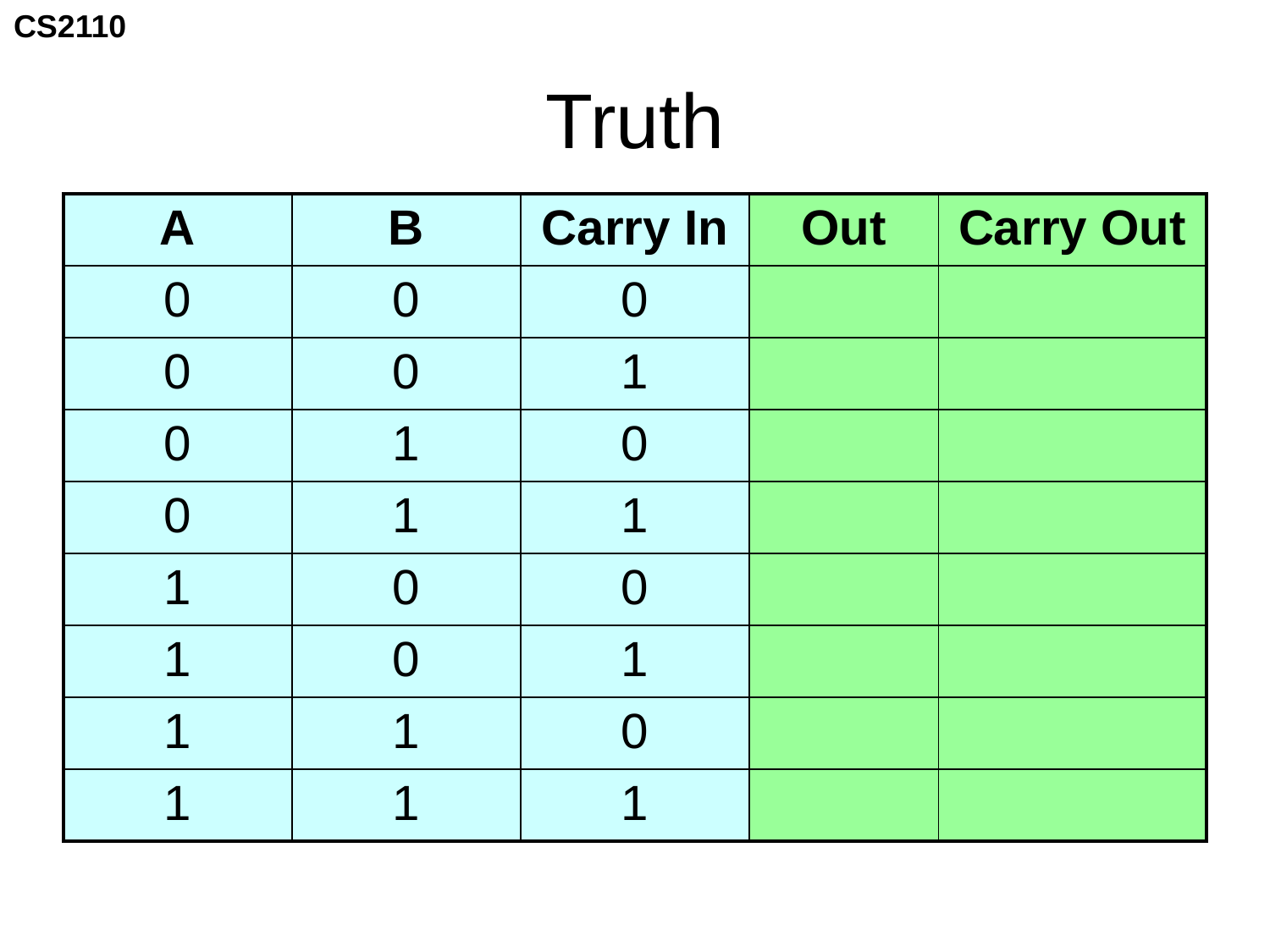

# Truth
| A | B | Carry In | Out | Carry Out |
| --- | --- | --- | --- | --- |
| 0 | 0 | 0 |  |  |
| 0 | 0 | 1 |  |  |
| 0 | 1 | 0 |  |  |
| 0 | 1 | 1 |  |  |
| 1 | 0 | 0 |  |  |
| 1 | 0 | 1 |  |  |
| 1 | 1 | 0 |  |  |
| 1 | 1 | 1 |  |  |